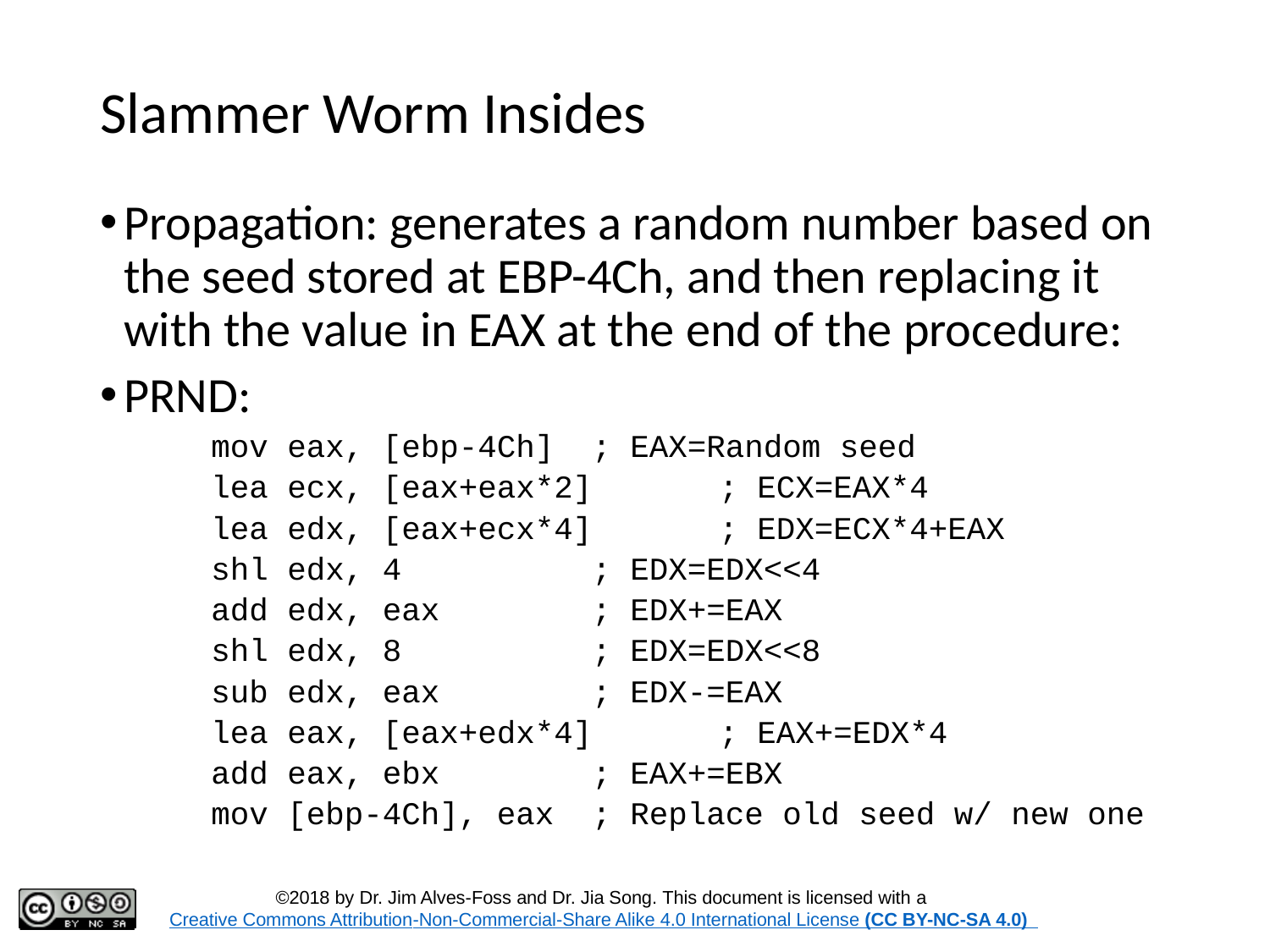

# Slammer Worm Insides
Propagation: generates a random number based on the seed stored at EBP-4Ch, and then replacing it with the value in EAX at the end of the procedure:
PRND:
mov eax, [ebp-4Ch] 	; EAX=Random seed
lea ecx, [eax+eax*2] 	; ECX=EAX*4
lea edx, [eax+ecx*4] 	; EDX=ECX*4+EAX
shl edx, 4 		; EDX=EDX<<4
add edx, eax 		; EDX+=EAX
shl edx, 8 		; EDX=EDX<<8
sub edx, eax 		; EDX-=EAX
lea eax, [eax+edx*4] 	; EAX+=EDX*4
add eax, ebx 		; EAX+=EBX
mov [ebp-4Ch], eax 	; Replace old seed w/ new one